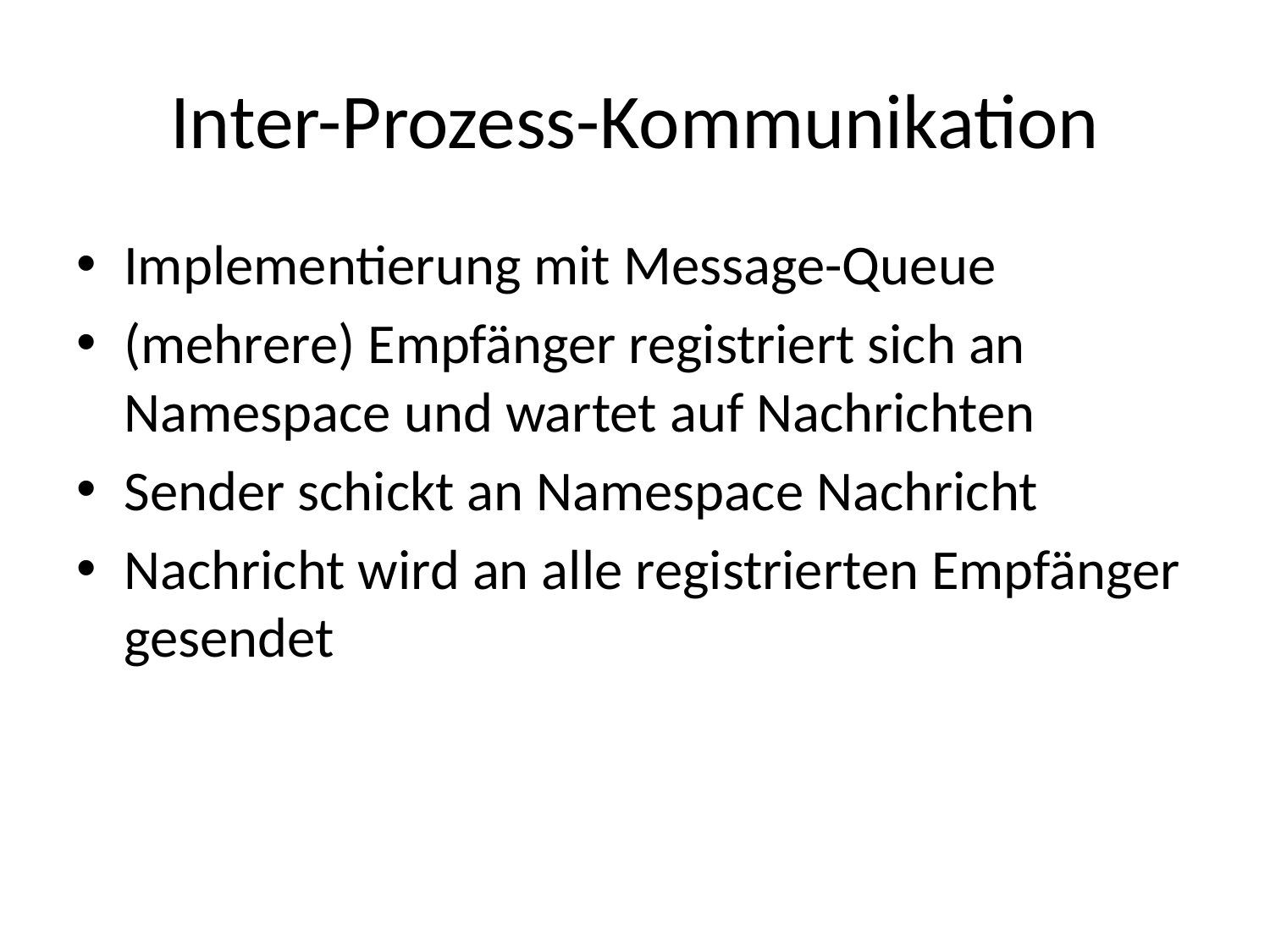

# Inter-Prozess-Kommunikation
Implementierung mit Message-Queue
(mehrere) Empfänger registriert sich an Namespace und wartet auf Nachrichten
Sender schickt an Namespace Nachricht
Nachricht wird an alle registrierten Empfänger gesendet